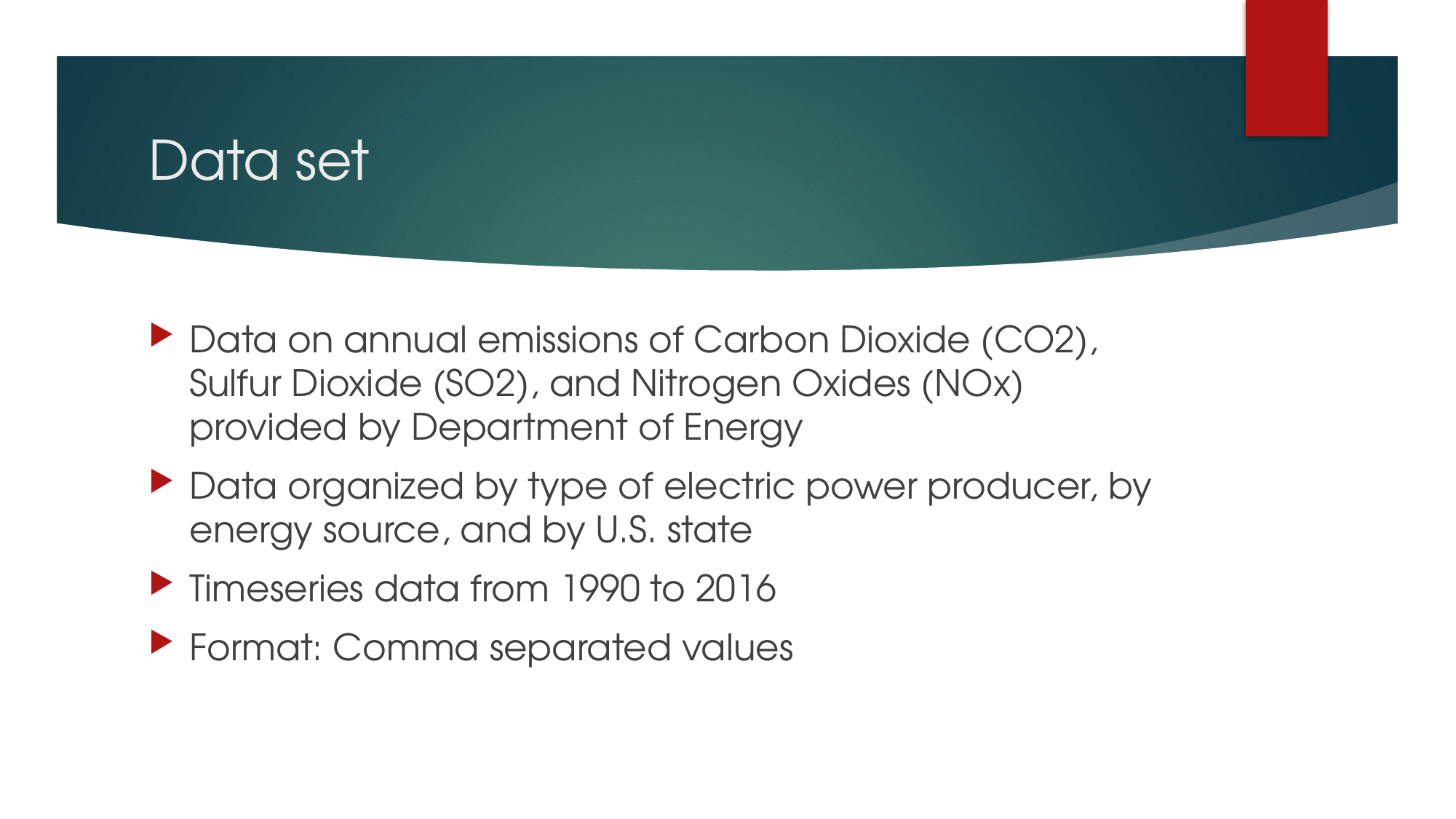

# Data set
Data on annual emissions of Carbon Dioxide (CO2), Sulfur Dioxide (SO2), and Nitrogen Oxides (NOx) provided by Department of Energy
Data organized by type of electric power producer, by energy source, and by U.S. state
Timeseries data from 1990 to 2016
Format: Comma separated values